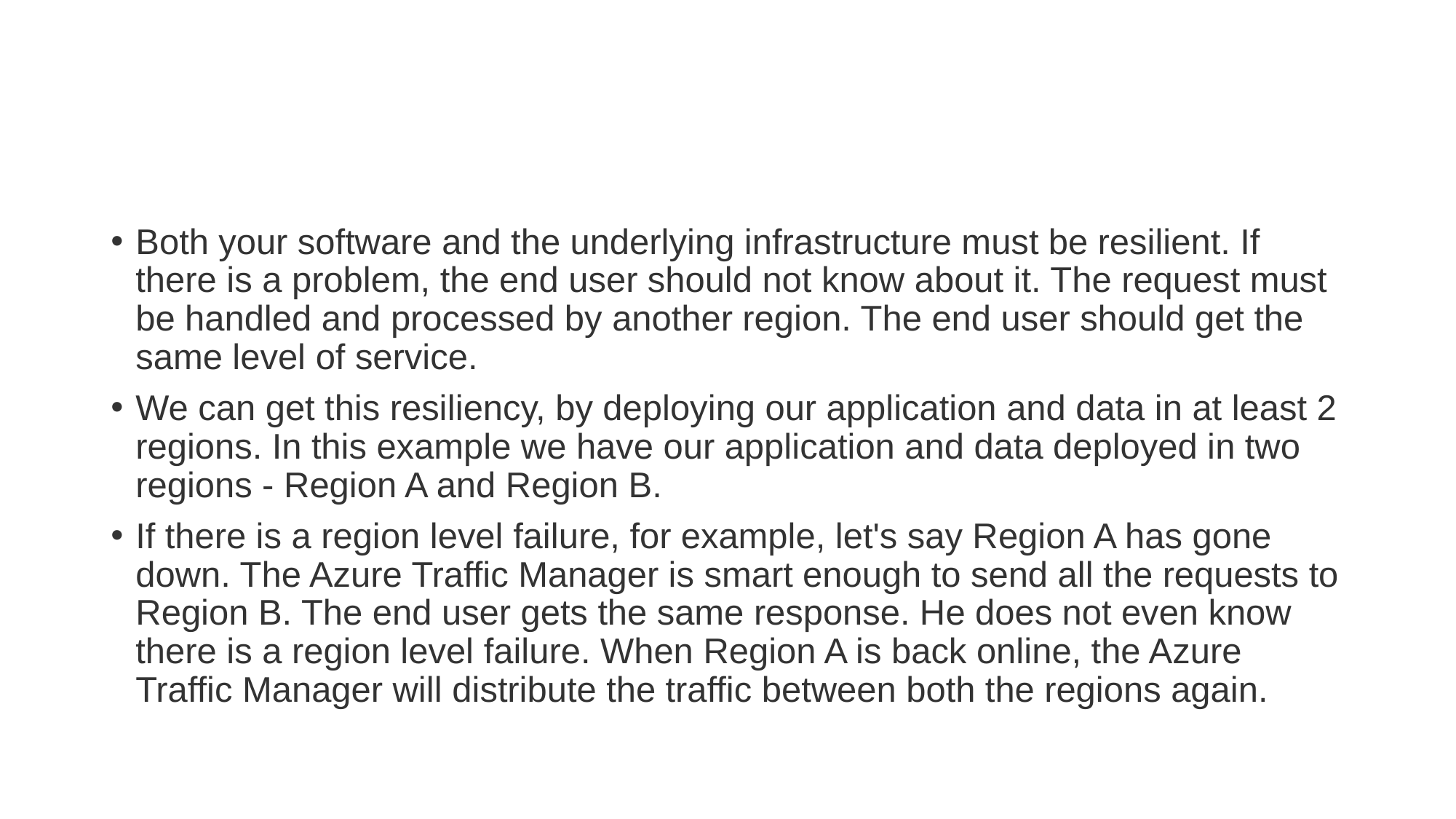

#
Both your software and the underlying infrastructure must be resilient. If there is a problem, the end user should not know about it. The request must be handled and processed by another region. The end user should get the same level of service.
We can get this resiliency, by deploying our application and data in at least 2 regions. In this example we have our application and data deployed in two regions - Region A and Region B.
If there is a region level failure, for example, let's say Region A has gone down. The Azure Traffic Manager is smart enough to send all the requests to Region B. The end user gets the same response. He does not even know there is a region level failure. When Region A is back online, the Azure Traffic Manager will distribute the traffic between both the regions again.